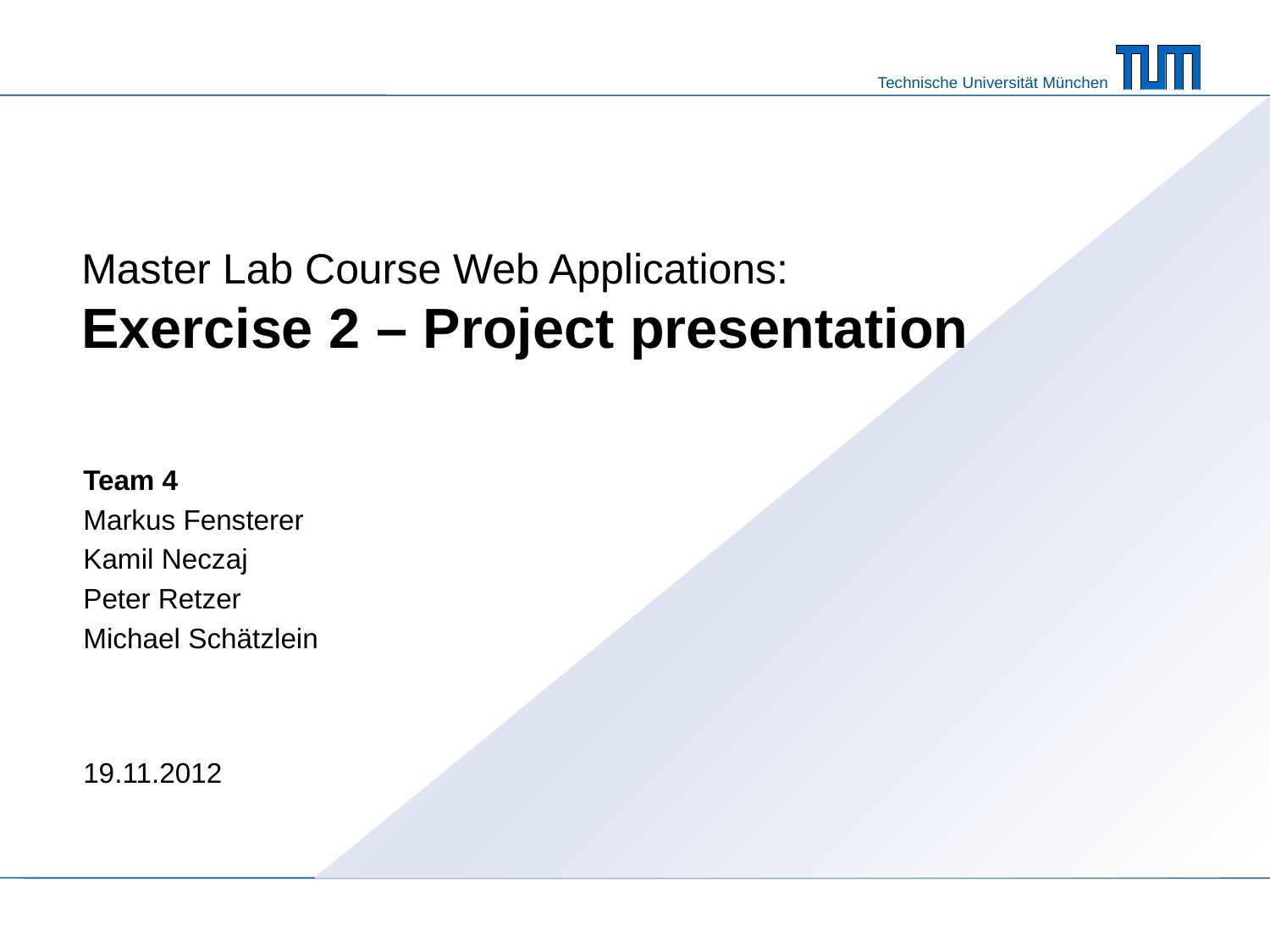

# Master Lab Course Web Applications: Exercise 2 – Project presentation
Team 4
Markus Fensterer
Kamil Neczaj
Peter Retzer
Michael Schätzlein

19.11.2012